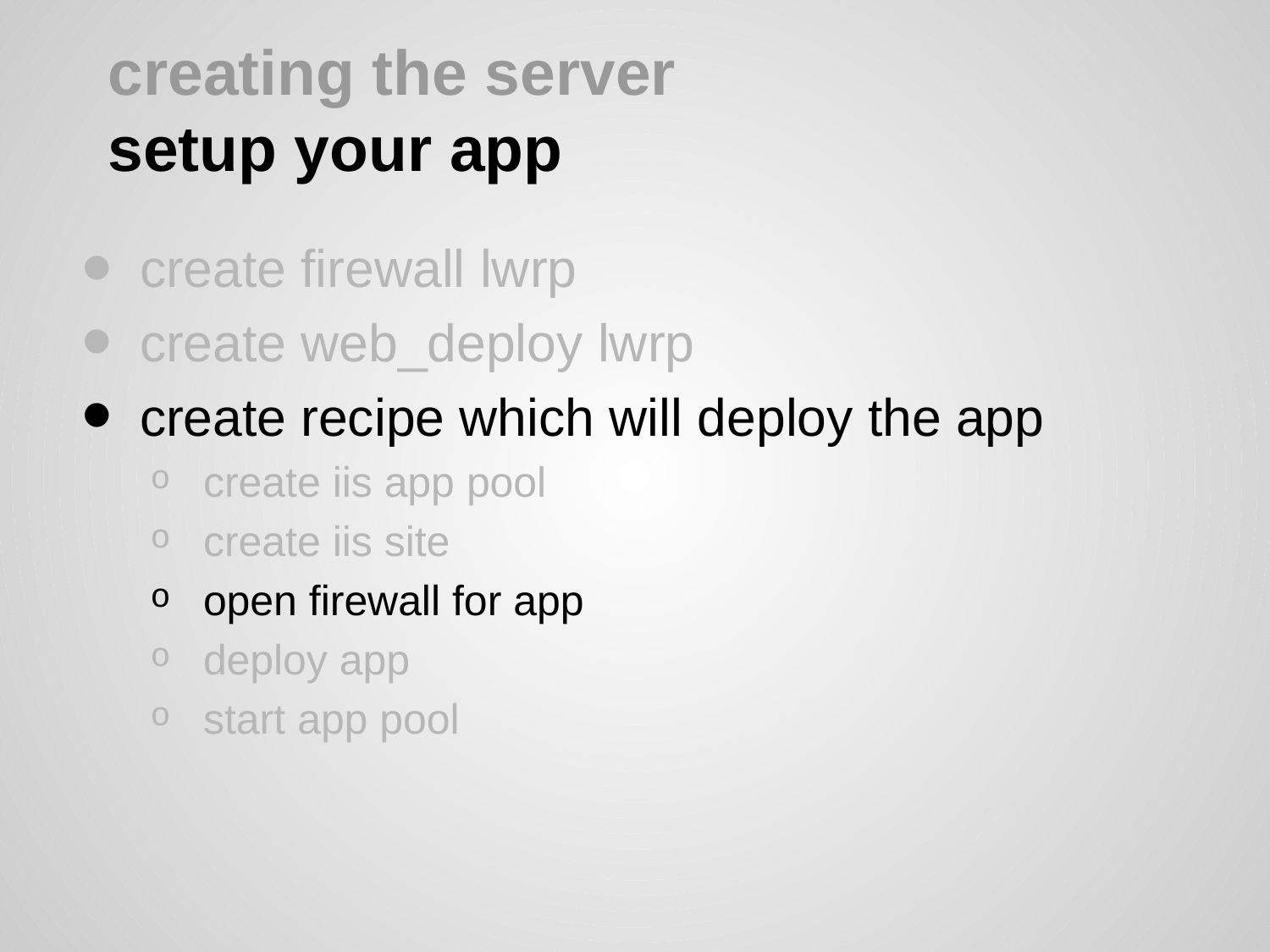

# creating the server
setup your app
create firewall lwrp
create web_deploy lwrp
create recipe which will deploy the app
create iis app pool
create iis site
open firewall for app
deploy app
start app pool